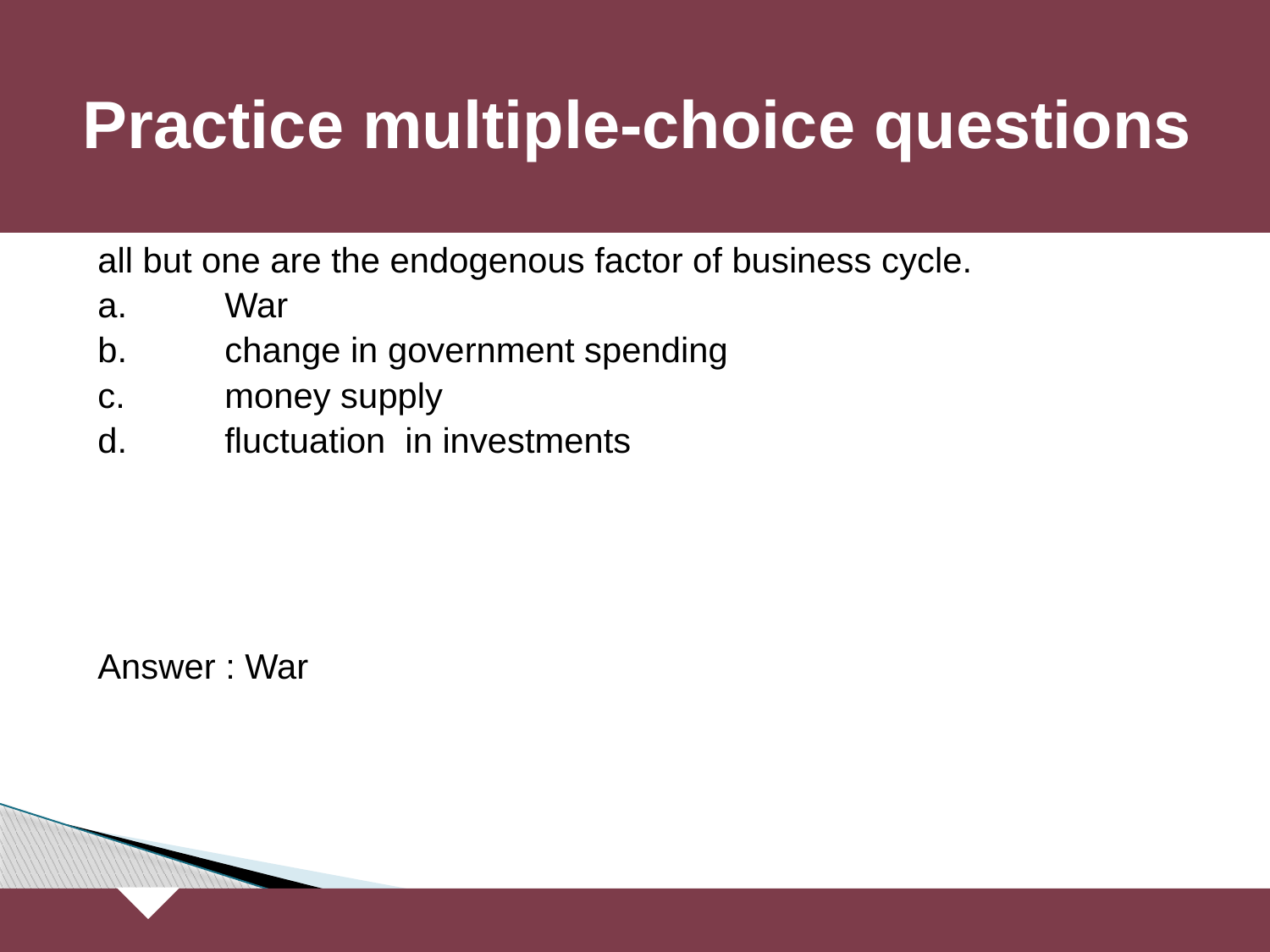

# Practice multiple-choice questions
all but one are the endogenous factor of business cycle.
a.	War
b.	change in government spending
c.	money supply
d.	fluctuation  in investments

Answer : War